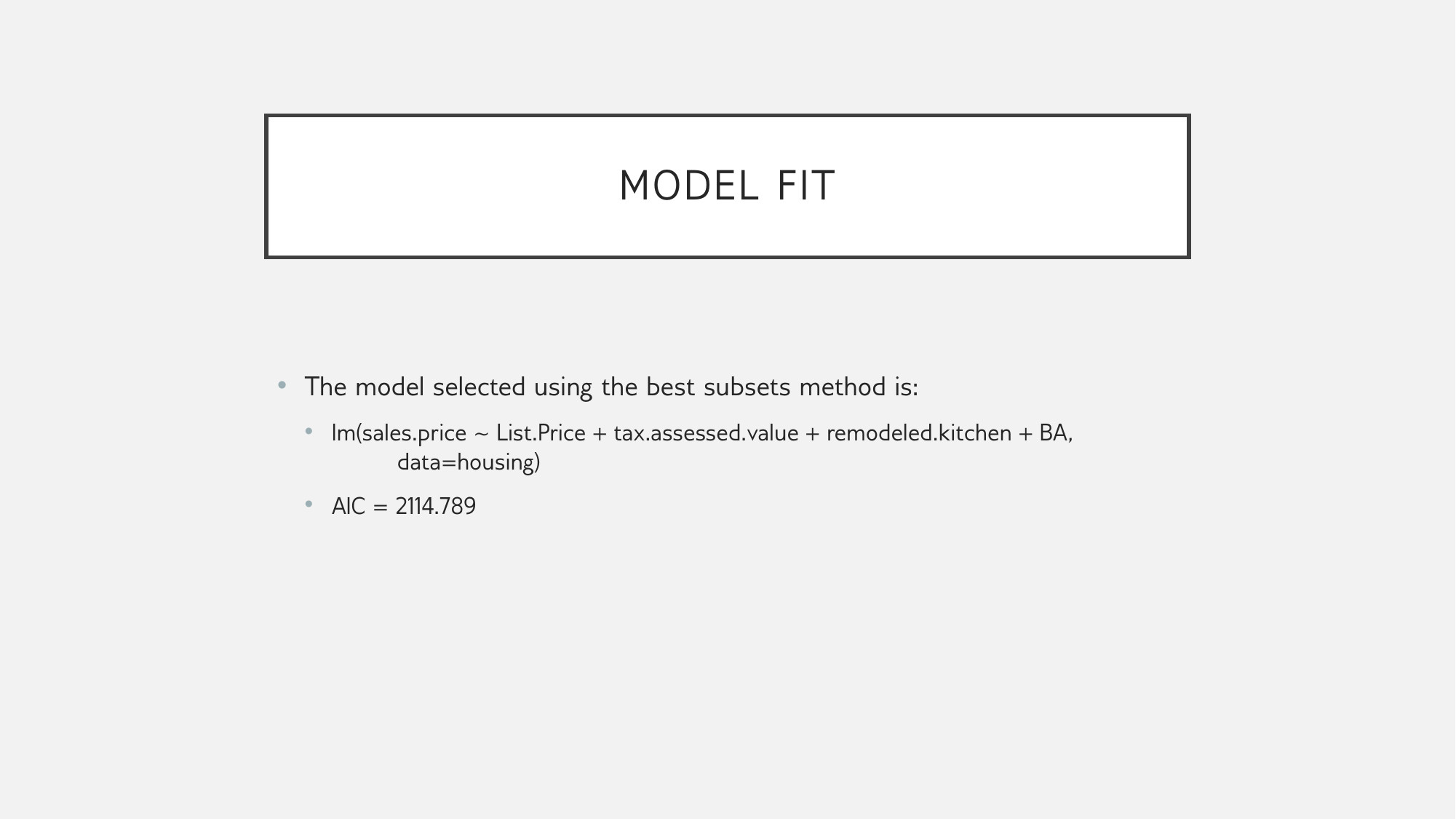

# Model fit

The model selected using the best subsets method is:
lm(sales.price ~ List.Price + tax.assessed.value + remodeled.kitchen + BA,                        data=housing)
AIC = 2114.789